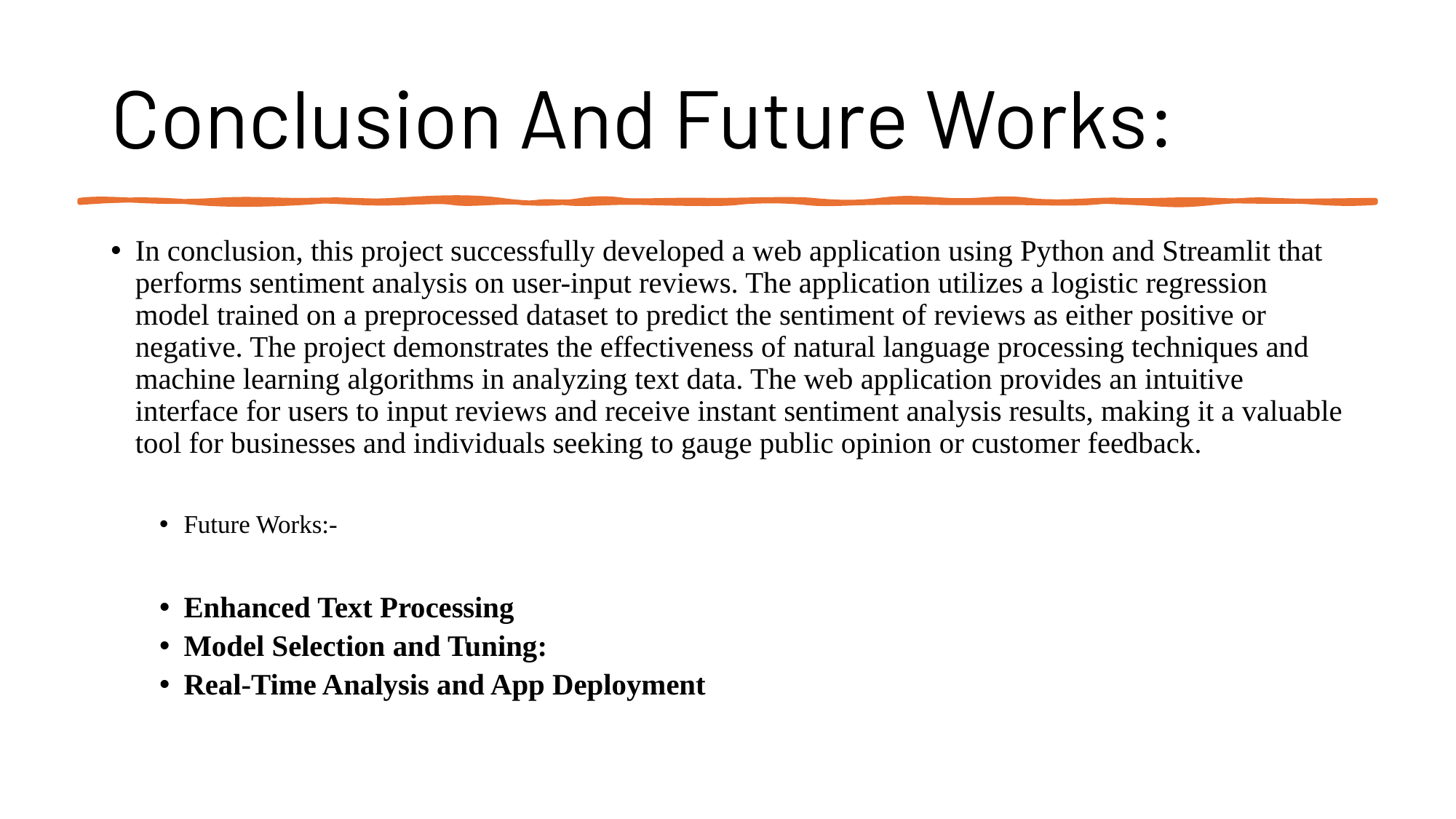

# Conclusion And Future Works:

In conclusion, this project successfully developed a web application using Python and Streamlit that performs sentiment analysis on user-input reviews. The application utilizes a logistic regression model trained on a preprocessed dataset to predict the sentiment of reviews as either positive or negative. The project demonstrates the effectiveness of natural language processing techniques and machine learning algorithms in analyzing text data. The web application provides an intuitive interface for users to input reviews and receive instant sentiment analysis results, making it a valuable tool for businesses and individuals seeking to gauge public opinion or customer feedback.

Future Works:-

Enhanced Text Processing
Model Selection and Tuning:
Real-Time Analysis and App Deployment